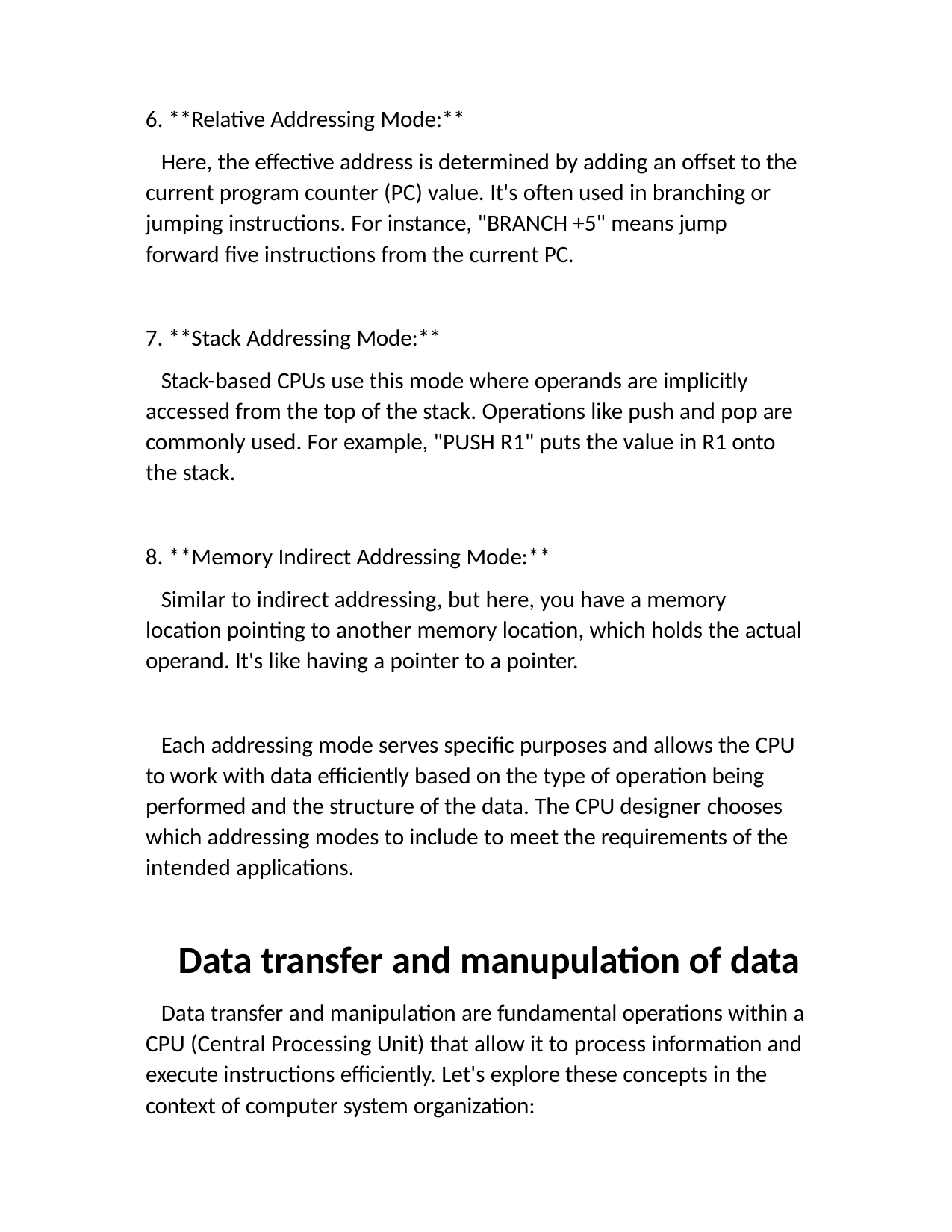

**Relative Addressing Mode:**
Here, the effective address is determined by adding an offset to the current program counter (PC) value. It's often used in branching or jumping instructions. For instance, "BRANCH +5" means jump forward five instructions from the current PC.

**Stack Addressing Mode:**
Stack-based CPUs use this mode where operands are implicitly accessed from the top of the stack. Operations like push and pop are commonly used. For example, "PUSH R1" puts the value in R1 onto the stack.

**Memory Indirect Addressing Mode:**
Similar to indirect addressing, but here, you have a memory location pointing to another memory location, which holds the actual operand. It's like having a pointer to a pointer.

Each addressing mode serves specific purposes and allows the CPU to work with data efficiently based on the type of operation being performed and the structure of the data. The CPU designer chooses which addressing modes to include to meet the requirements of the intended applications.

Data transfer and manupulation of data
Data transfer and manipulation are fundamental operations within a CPU (Central Processing Unit) that allow it to process information and execute instructions efficiently. Let's explore these concepts in the context of computer system organization: